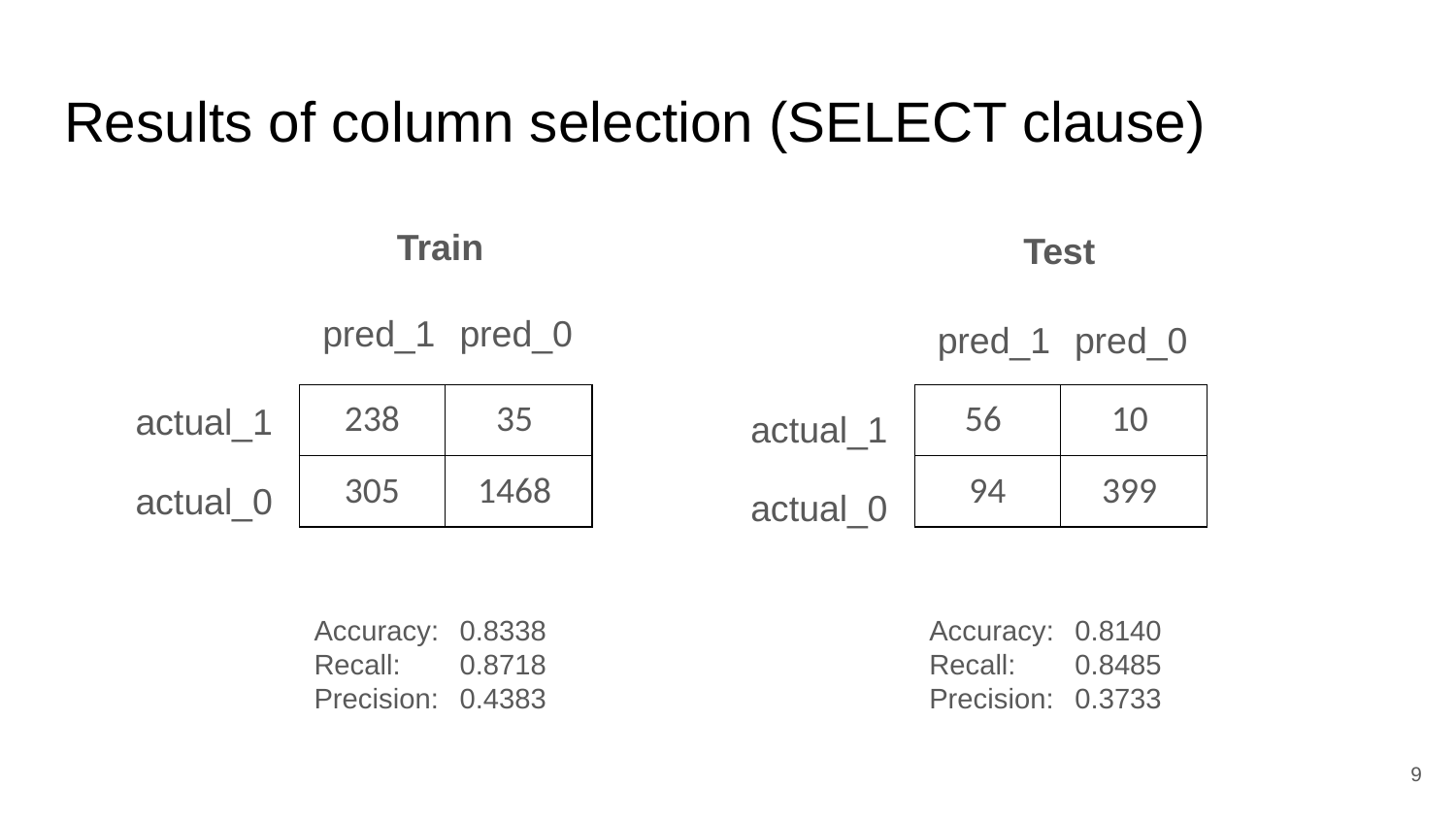

# Results of column selection (SELECT clause)
Train
Test
pred_1
pred_0
pred_1
pred_0
actual_1
| 238 | 35 |
| --- | --- |
| 305 | 1468 |
| 56 | 10 |
| --- | --- |
| 94 | 399 |
actual_1
actual_0
actual_0
Accuracy:	0.8338
Recall:	0.8718
Precision:	0.4383
Accuracy:	0.8140
Recall:	0.8485
Precision:	0.3733
9